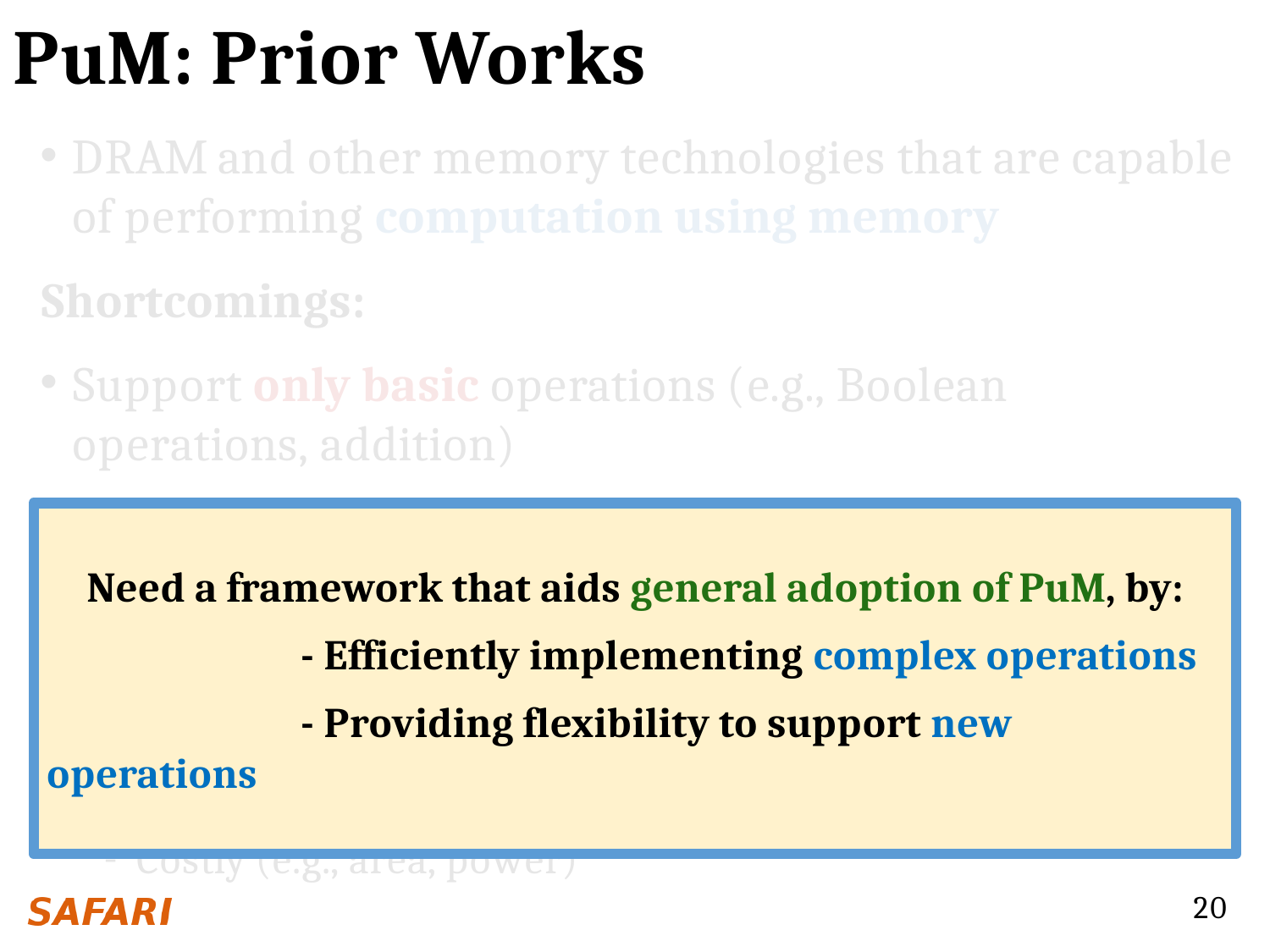

# PuM: Prior Works

DRAM and other memory technologies that are capable of performing computation using memory
Shortcomings:
Support only basic operations (e.g., Boolean operations, addition)
Not widely applicable
Support a limited set of operations
Lack the flexibility to support new operations
Require significant changes to the DRAM
Costly (e.g., area, power)

Need a framework that aids general adoption of PuM, by:

		- Efficiently implementing complex operations

		- Providing flexibility to support new operations

20